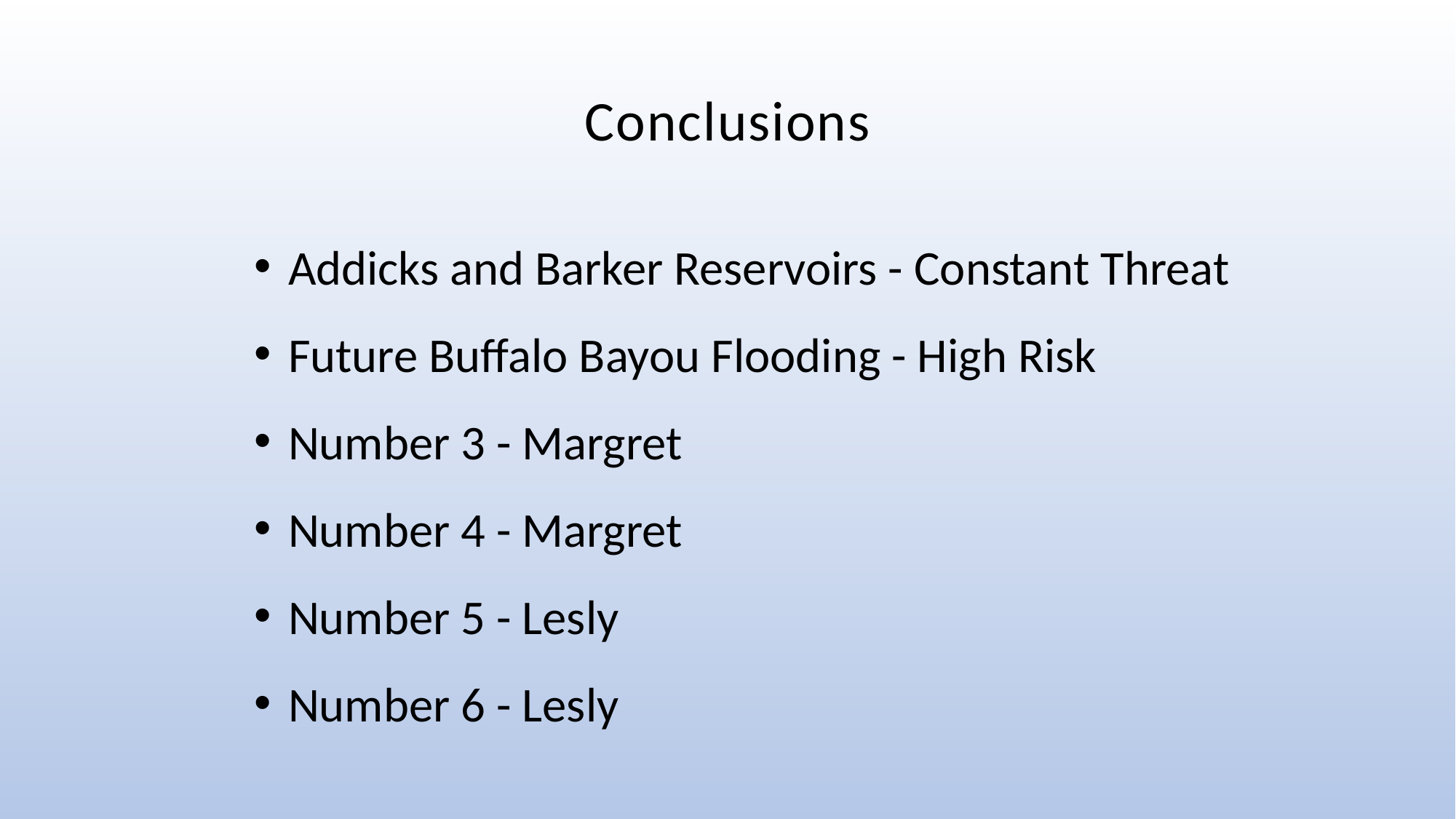

# Conclusions
Addicks and Barker Reservoirs - Constant Threat
Future Buffalo Bayou Flooding - High Risk
Number 3 - Margret
Number 4 - Margret
Number 5 - Lesly
Number 6 - Lesly